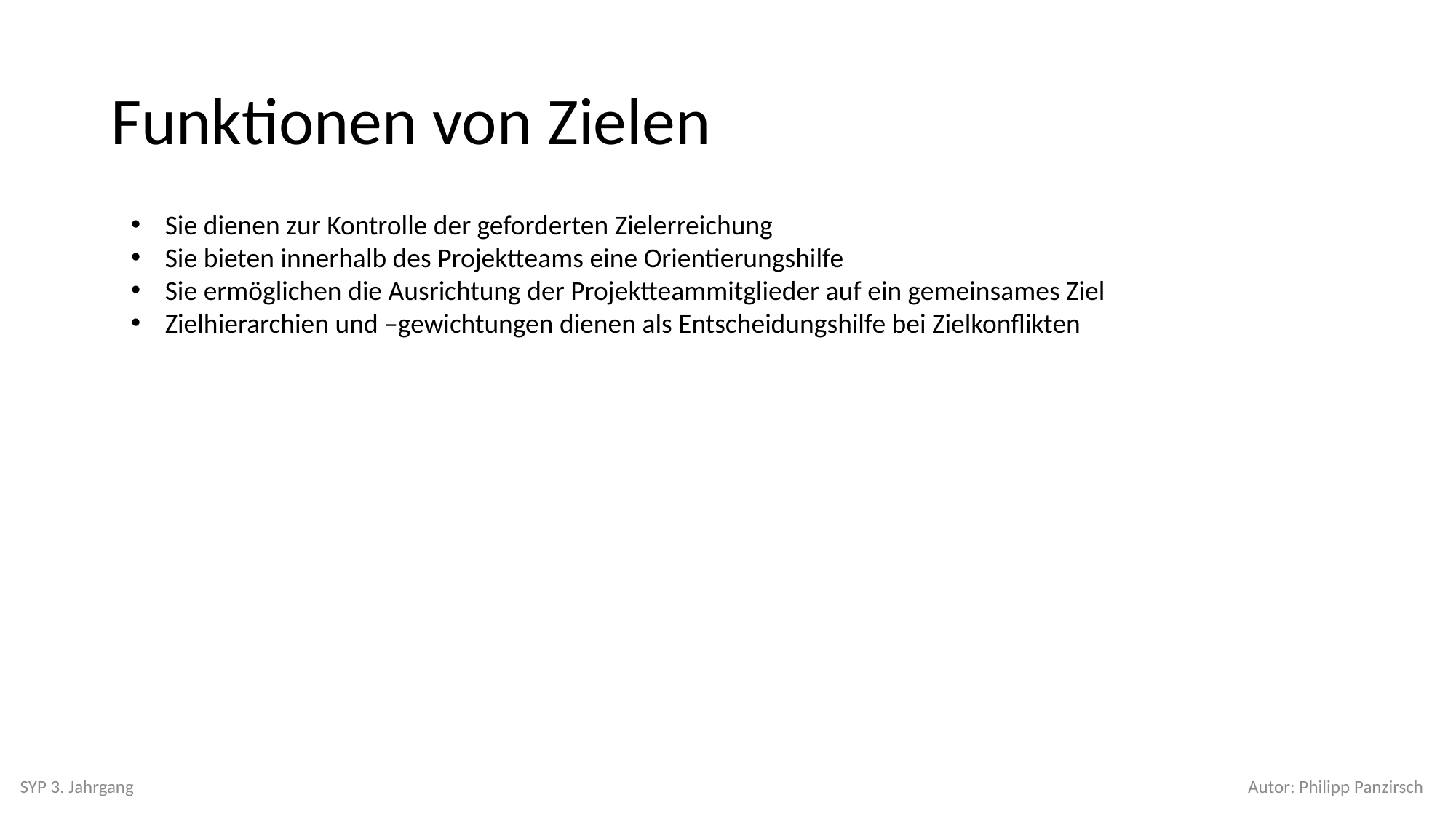

# Funktionen von Zielen
Sie dienen zur Kontrolle der geforderten Zielerreichung
Sie bieten innerhalb des Projektteams eine Orientierungshilfe
Sie ermöglichen die Ausrichtung der Projektteammitglieder auf ein gemeinsames Ziel
Zielhierarchien und –gewichtungen dienen als Entscheidungshilfe bei Zielkonflikten
SYP 3. Jahrgang
Autor: Philipp Panzirsch